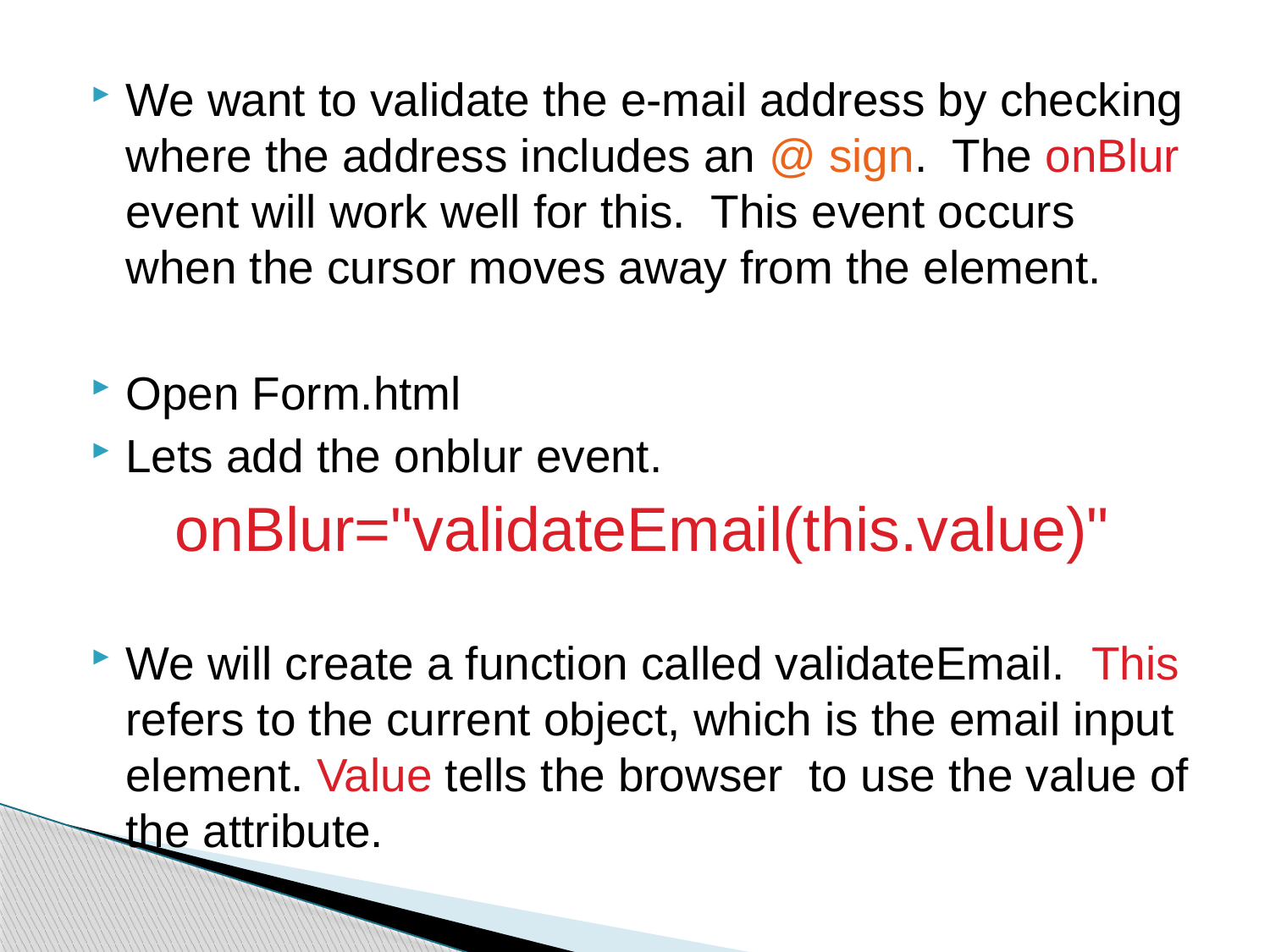

We want to validate the e-mail address by checking where the address includes an @ sign.  The onBlur event will work well for this.  This event occurs when the cursor moves away from the element.

Open Form.html
Lets add the onblur event.
onBlur="validateEmail(this.value)"

We will create a function called validateEmail.  This refers to the current object, which is the email input element. Value tells the browser  to use the value of the attribute.